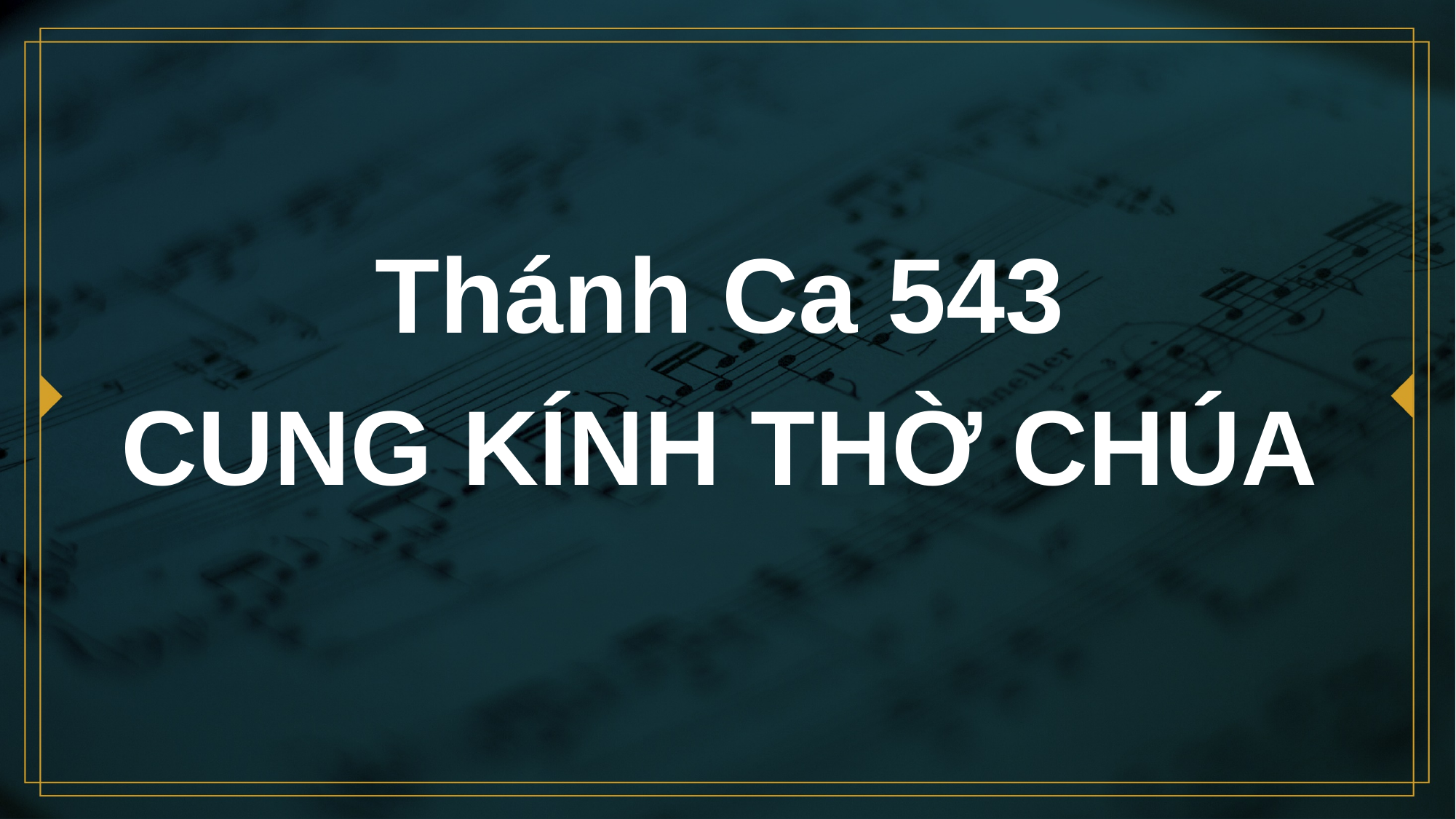

# Thánh Ca 543 CUNG KÍNH THỜ CHÚA